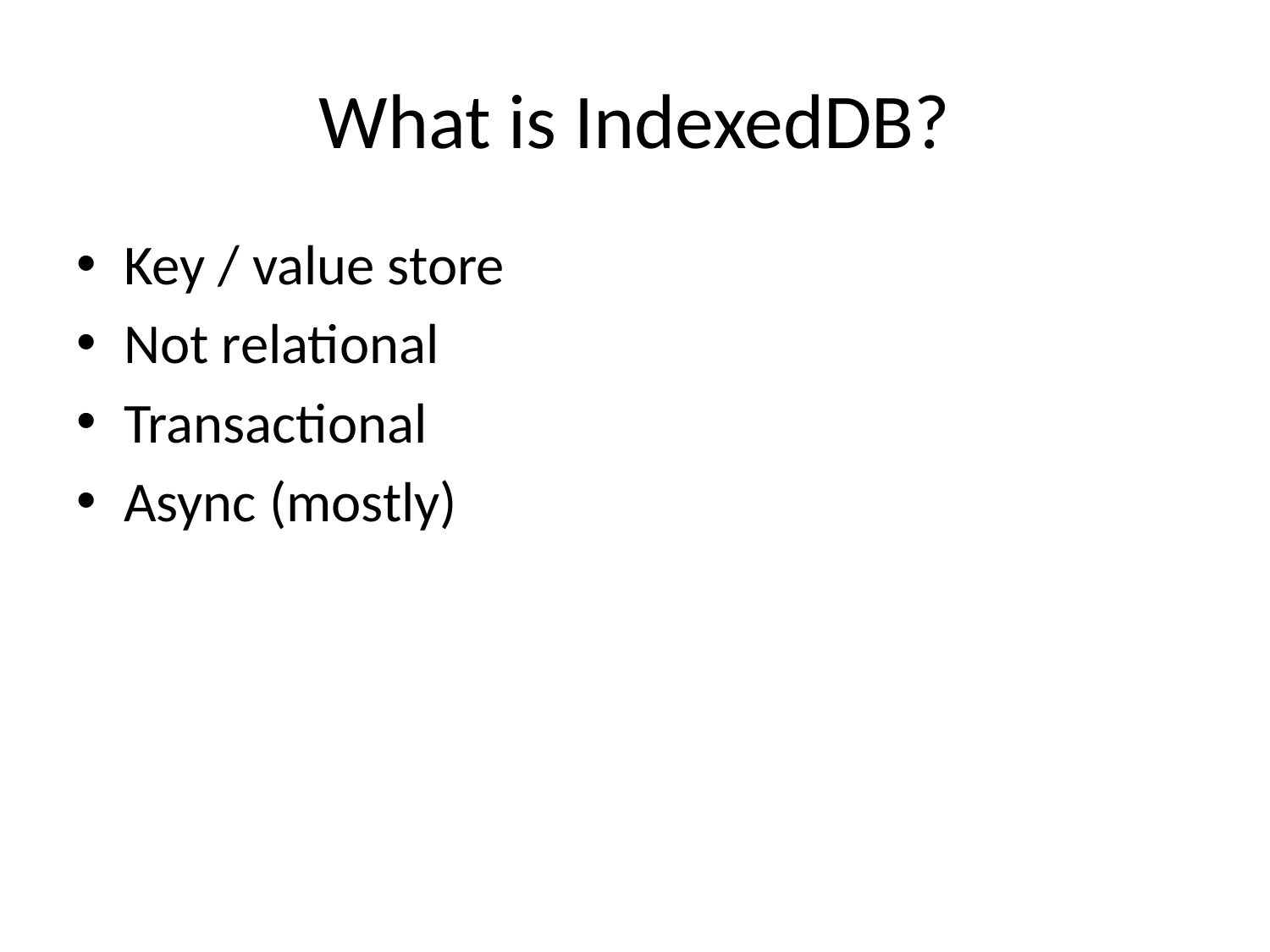

# What is IndexedDB?
Key / value store
Not relational
Transactional
Async (mostly)